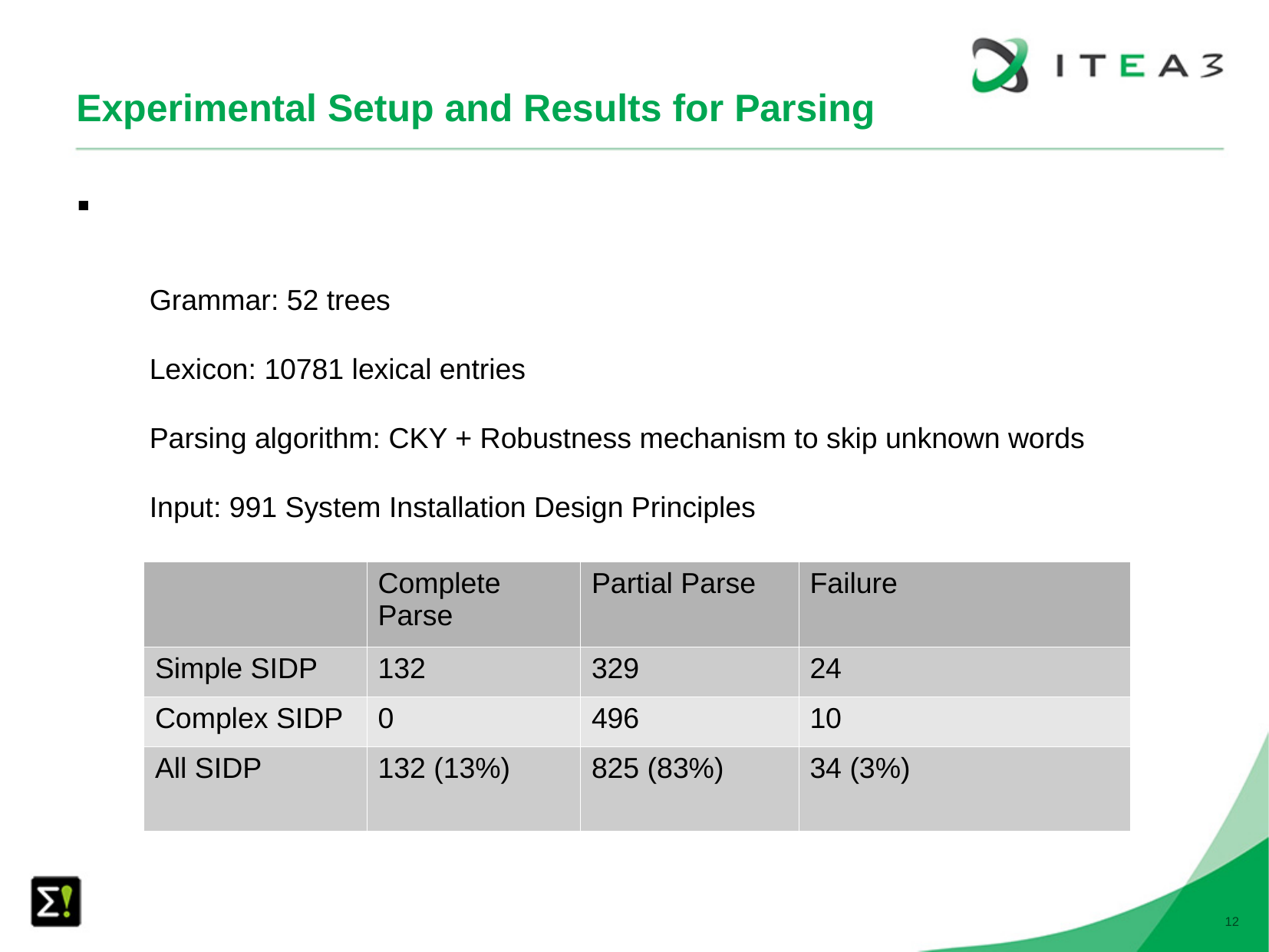

Experimental Setup and Results for Parsing

Grammar: 52 trees

Lexicon: 10781 lexical entries

Parsing algorithm: CKY + Robustness mechanism to skip unknown words

Input: 991 System Installation Design Principles

|  | Complete Parse | Partial Parse | Failure |
| --- | --- | --- | --- |
| Simple SIDP | 132 | 329 | 24 |
| Complex SIDP | 0 | 496 | 10 |
| All SIDP | 132 (13%) | 825 (83%) | 34 (3%) |